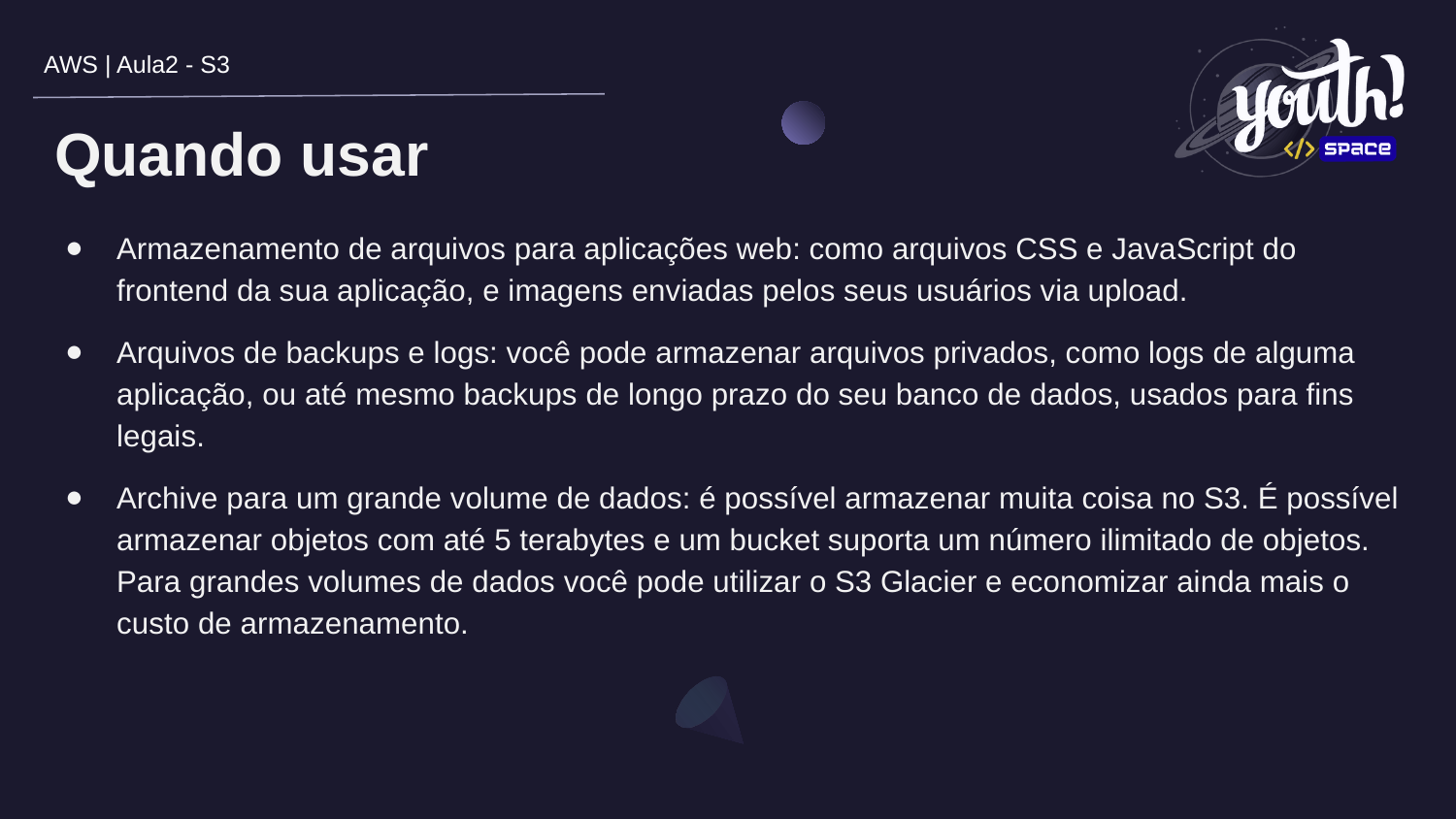

AWS | Aula2 - S3
# Quando usar
Armazenamento de arquivos para aplicações web: como arquivos CSS e JavaScript do frontend da sua aplicação, e imagens enviadas pelos seus usuários via upload.
Arquivos de backups e logs: você pode armazenar arquivos privados, como logs de alguma aplicação, ou até mesmo backups de longo prazo do seu banco de dados, usados para fins legais.
Archive para um grande volume de dados: é possível armazenar muita coisa no S3. É possível armazenar objetos com até 5 terabytes e um bucket suporta um número ilimitado de objetos. Para grandes volumes de dados você pode utilizar o S3 Glacier e economizar ainda mais o custo de armazenamento.